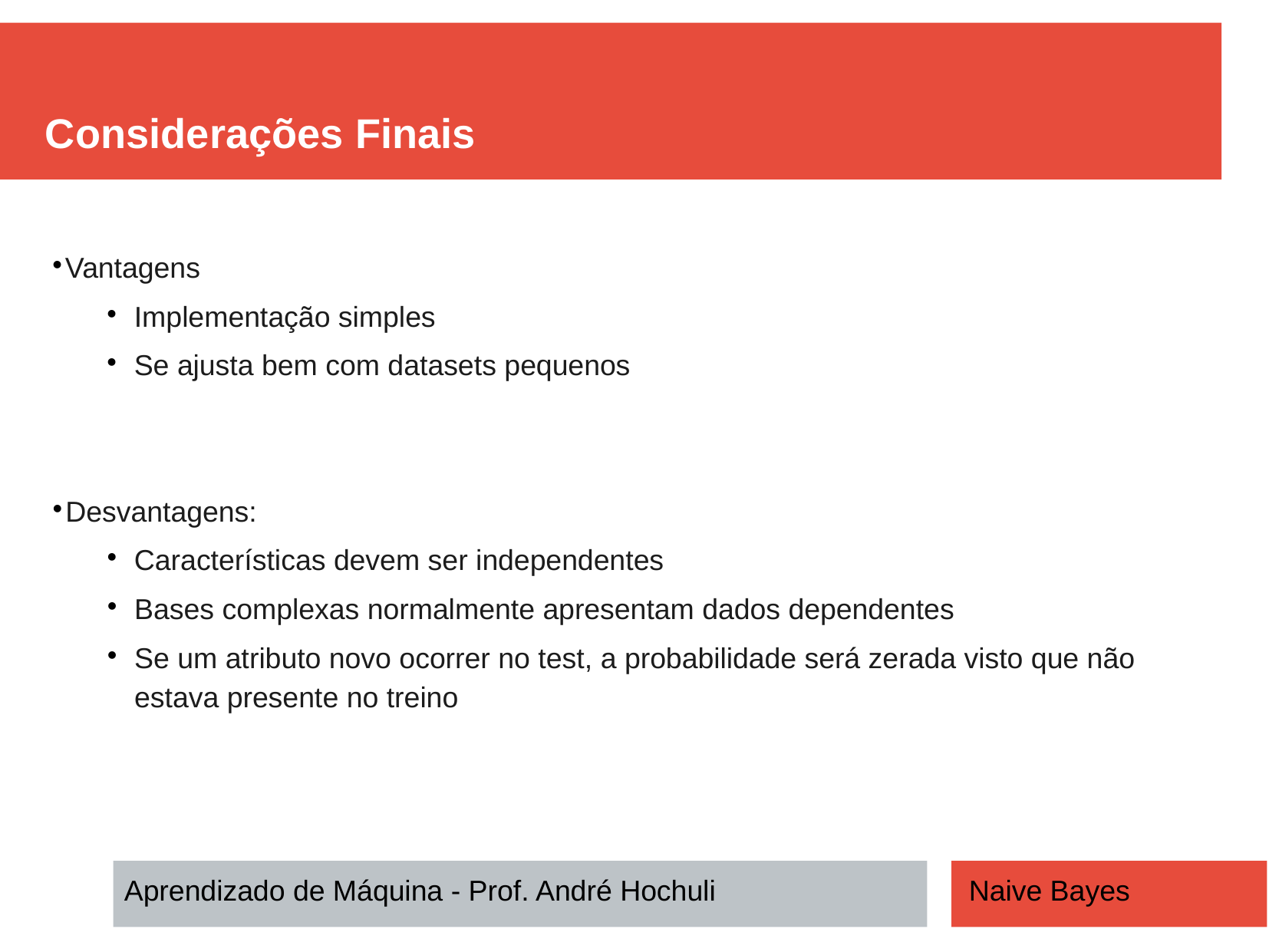

Considerações Finais

Vantagens
Implementação simples
Se ajusta bem com datasets pequenos

Desvantagens:
Características devem ser independentes
Bases complexas normalmente apresentam dados dependentes
Se um atributo novo ocorrer no test, a probabilidade será zerada visto que não estava presente no treino
Aprendizado de Máquina - Prof. André Hochuli
Naive Bayes